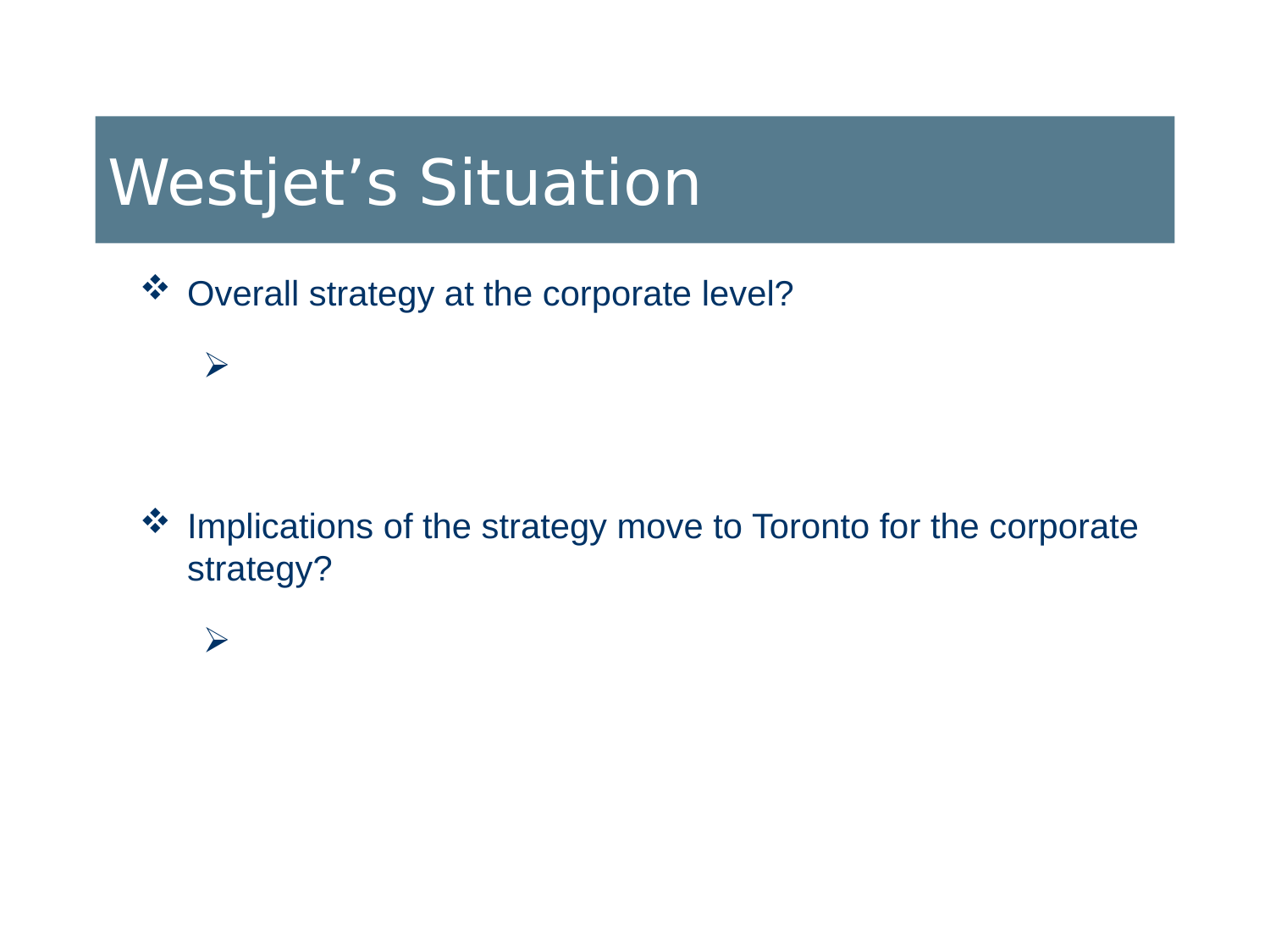

# Westjet’s Situation
Overall strategy at the corporate level?

Implications of the strategy move to Toronto for the corporate strategy?